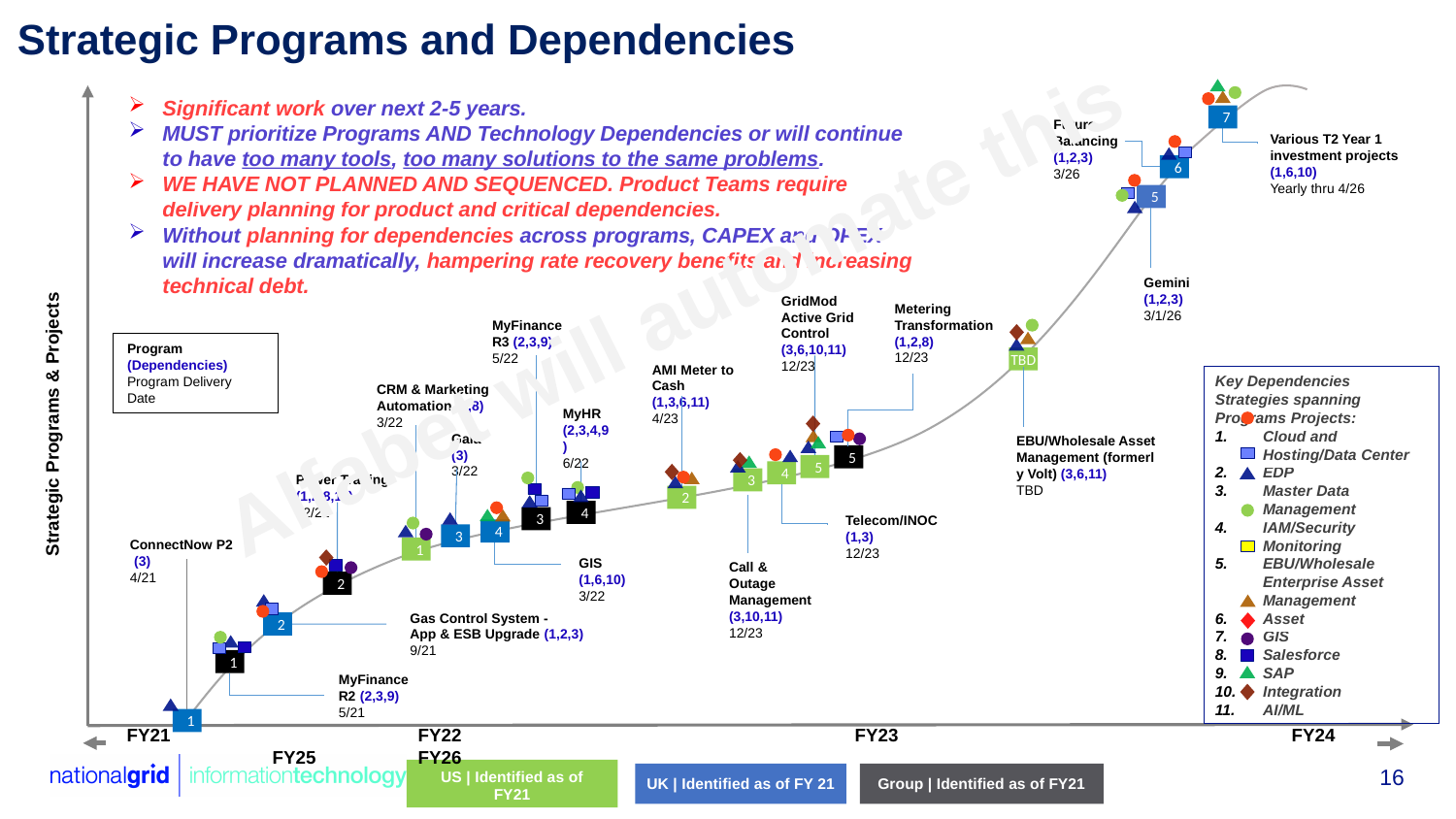

Strategic Programs and Dependencies

Significant work over next 2-5 years.
MUST prioritize Programs AND Technology Dependencies or will continue to have too many tools, too many solutions to the same problems.
WE HAVE NOT PLANNED AND SEQUENCED. Product Teams require delivery planning for product and critical dependencies.
Without planning for dependencies across programs, CAPEX and OPEX will increase dramatically, hampering rate recovery benefits and increasing technical debt.

7
FY21		FY22			FY23			FY24	FY25	FY26
Future Balancing (1,2,3)
3/26
Various T2 Year 1 investment projects (1,6,10)
Yearly thru 4/26

6

5

Strategic Programs & Projects
Alfabet will automate this
Gemini (1,2,3)
3/1/26
GridMod Active Grid Control (3,6,10,11)
12/23
Metering Transformation (1,2,8)
12/23
MyFinance R3 (2,3,9)
5/22

Program
(Dependencies)
Program Delivery Date

TBD
AMI Meter to Cash (1,3,6,11)
4/23
Key Dependencies Strategies spanning Programs Projects:
Cloud and Hosting/Data Center
EDP
Master Data Management
IAM/Security Monitoring
EBU/Wholesale Enterprise Asset Management
Asset
GIS
Salesforce
SAP
Integration
AI/ML
CRM & Marketing Automation (3,8)
3/22
MyHR (2,3,4,9)
6/22

Gaia (3)
3/22
EBU/Wholesale Asset Management (formerly Volt) (3,6,11)
TBD

5

5

4

Power Trading  (1,2,8,11)
12/21

3

2

4

Telecom/INOC (1,3)
12/23
3

4
3

ConnectNow P2  (3)
4/21
1

GIS (1,6,10)
3/22

Call & Outage Management (3,10,11)
12/23

2

Gas Control System -
App & ESB Upgrade (1,2,3)
9/21

2

1
Group | Identified as of FY21
MyFinance R2 (2,3,9)
5/21

US | Identified as of FY21
UK | Identified as of FY 21

1